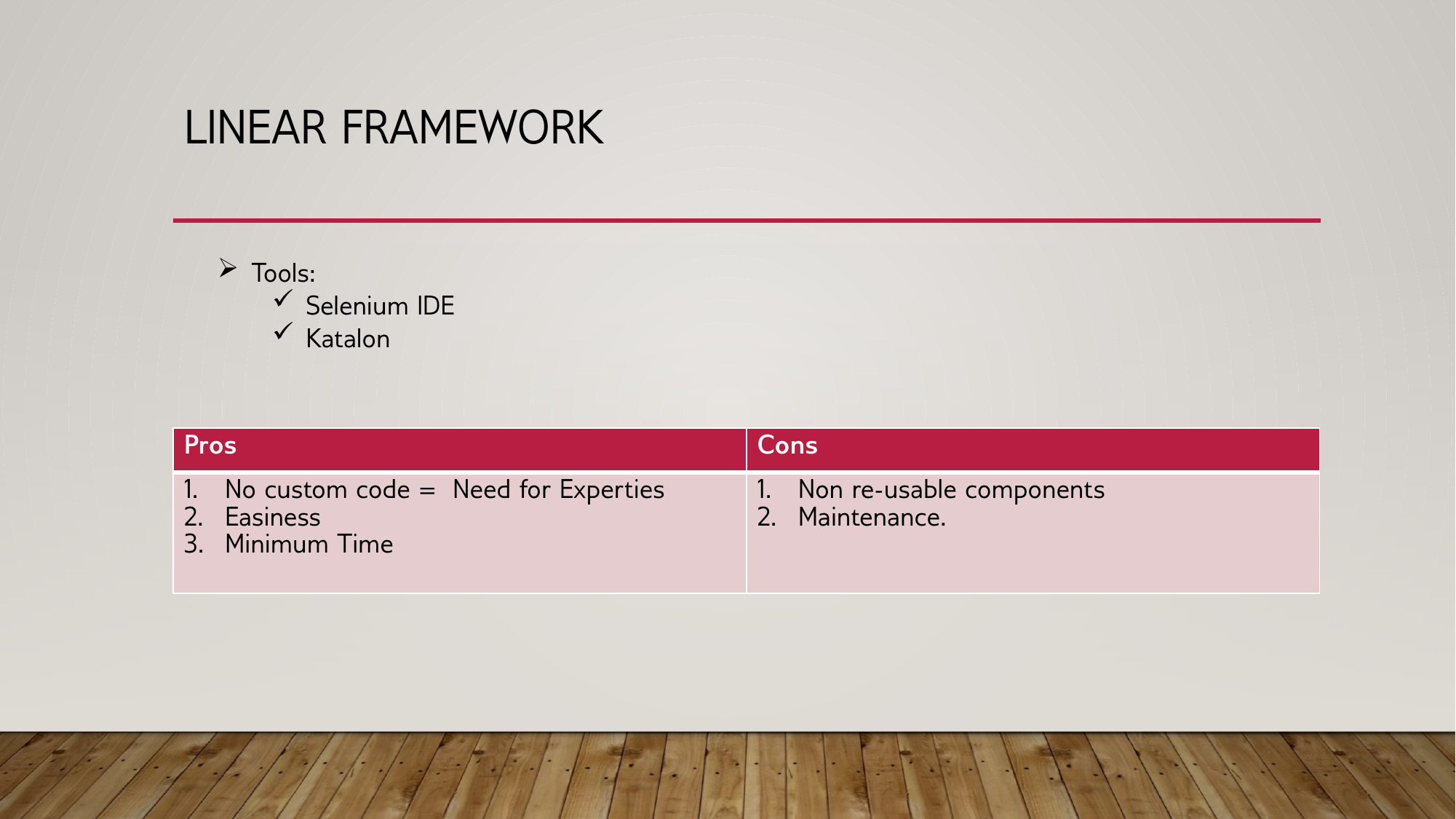

# Linear Framework
Tools:
Selenium IDE
Katalon

| Pros | Cons |
| --- | --- |
| No custom code = Need for Experties Easiness Minimum Time | Non re-usable components Maintenance. |